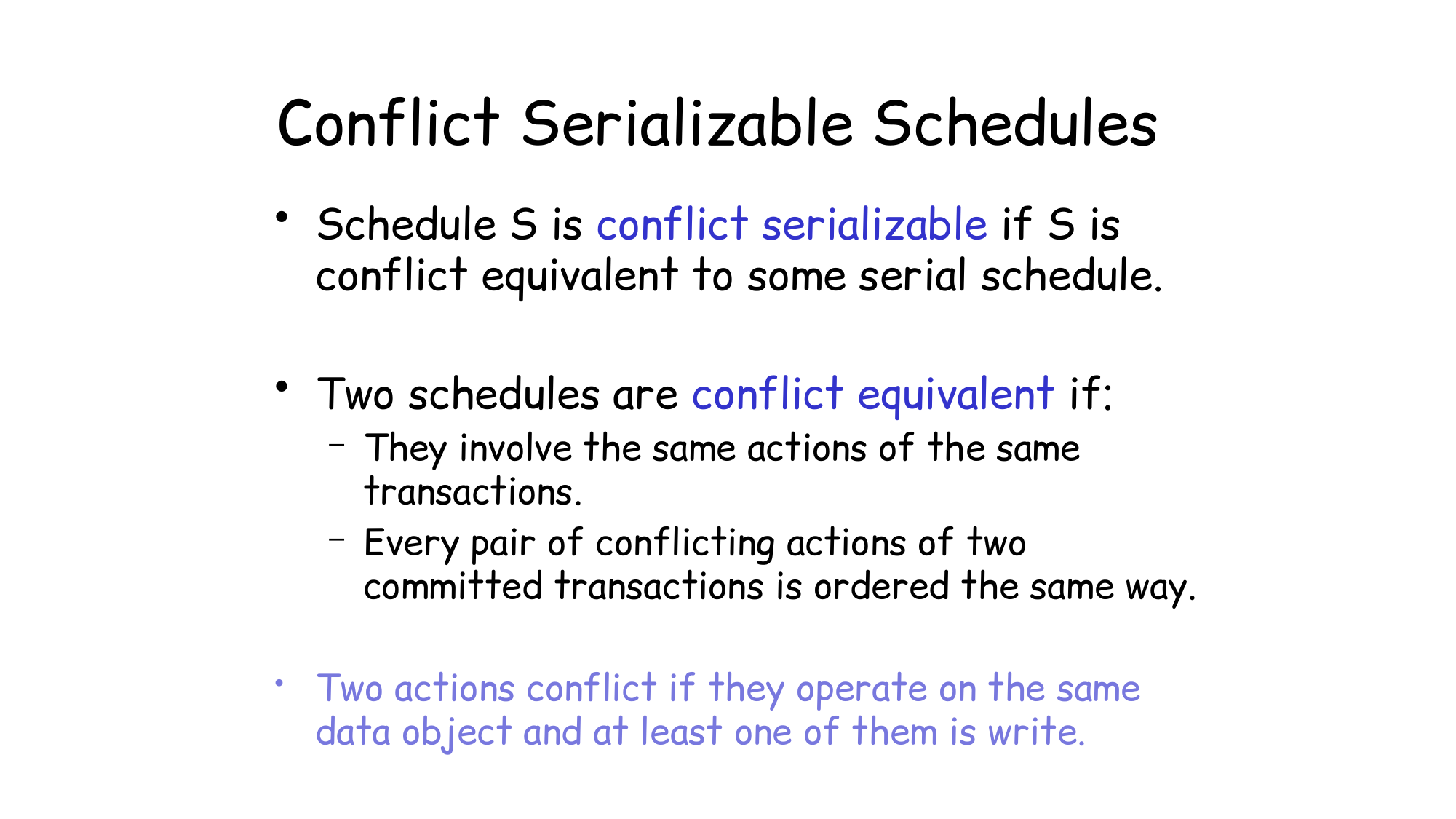

Conflict Serializable Schedules
Schedule S is conflict serializable if S is conflict equivalent to some serial schedule.

Two schedules are conflict equivalent if:
They involve the same actions of the same transactions.
Every pair of conflicting actions of two committed transactions is ordered the same way.

Two actions conflict if they operate on the same data object and at least one of them is write.